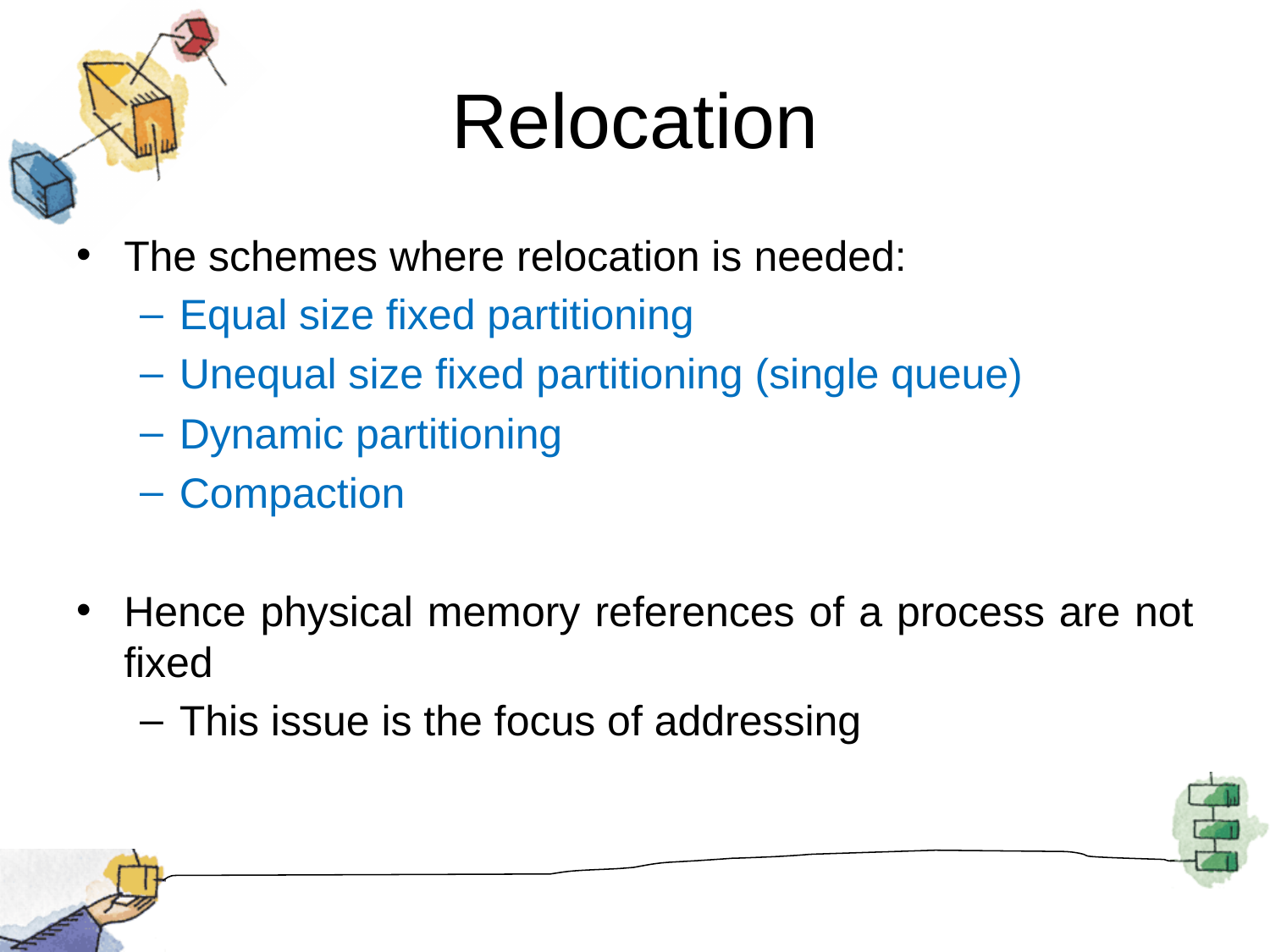

# Relocation
The schemes where relocation is needed:
Equal size fixed partitioning
Unequal size fixed partitioning (single queue)
Dynamic partitioning
Compaction

Hence physical memory references of a process are not fixed
This issue is the focus of addressing